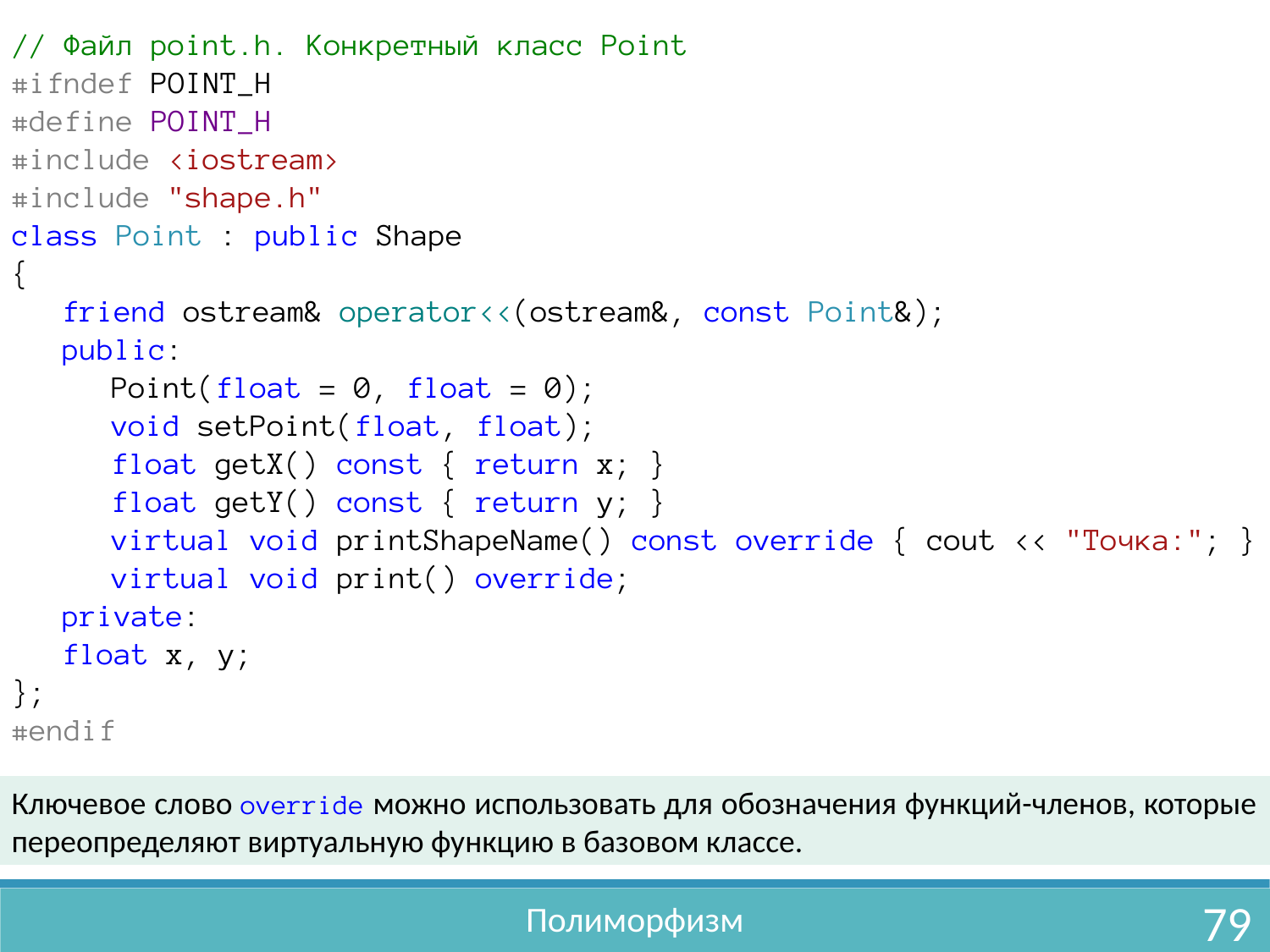

// Файл point.h. Конкретный класс Point
#ifndef POINT_H
#define POINT_H
#include <iostream>
#include "shape.h"
class Point : public Shape
{
	friend ostream& operator<<(ostream&, const Point&);
	public:
		Point(float = 0, float = 0);
		void setPoint(float, float);
		float getX() const { return x; }
		float getY() const { return y; }
		virtual void printShapeName() const override { cout << "Точка:"; }
		virtual void print() override;
	private:
	float x, y;
};
#endif
Ключевое слово override можно использовать для обозначения функций-членов, которые переопределяют виртуальную функцию в базовом классе.
Полиморфизм
79